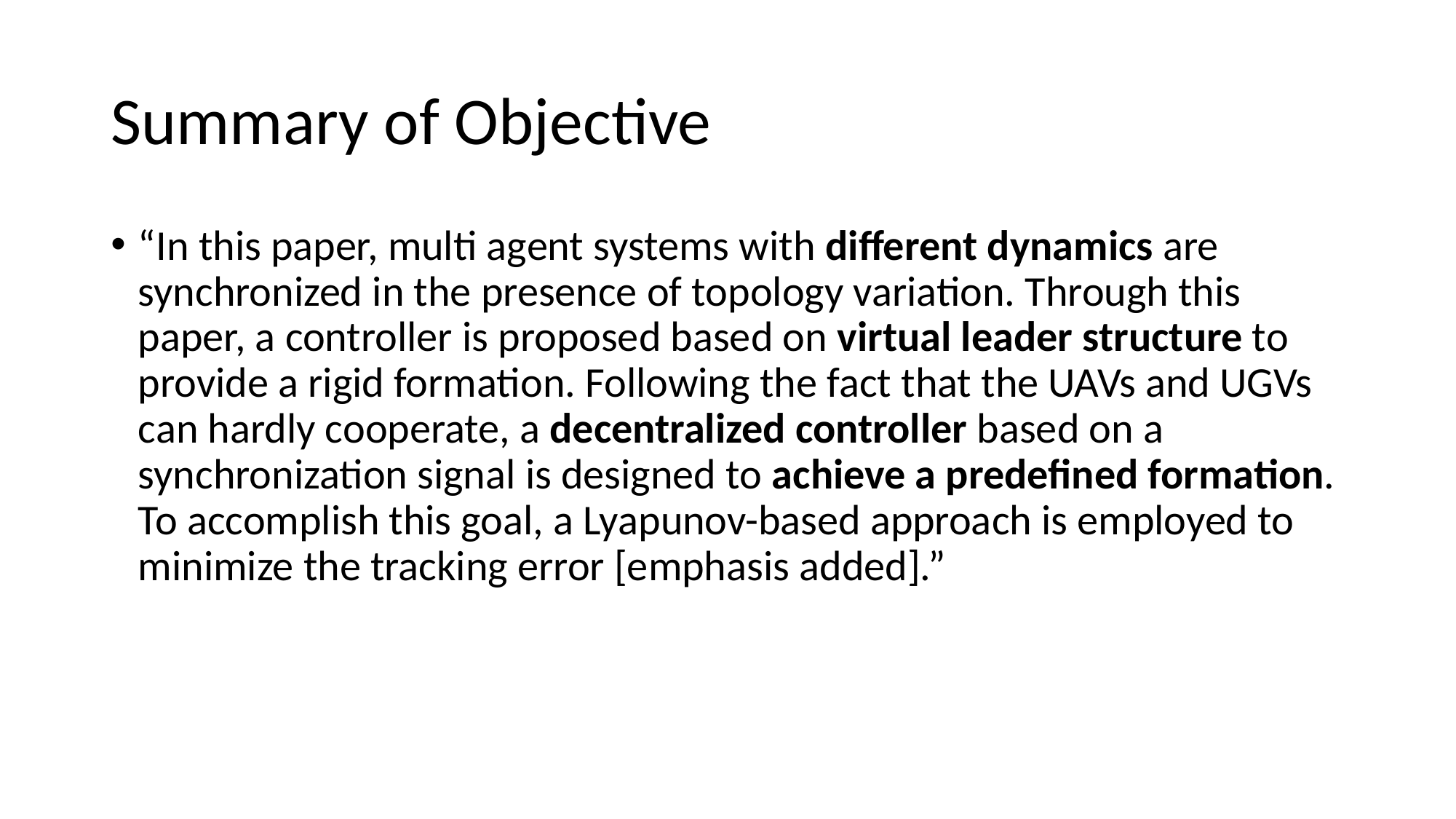

# Summary of Objective
“In this paper, multi agent systems with different dynamics are synchronized in the presence of topology variation. Through this paper, a controller is proposed based on virtual leader structure to provide a rigid formation. Following the fact that the UAVs and UGVs can hardly cooperate, a decentralized controller based on a synchronization signal is designed to achieve a predefined formation. To accomplish this goal, a Lyapunov-based approach is employed to minimize the tracking error [emphasis added].”